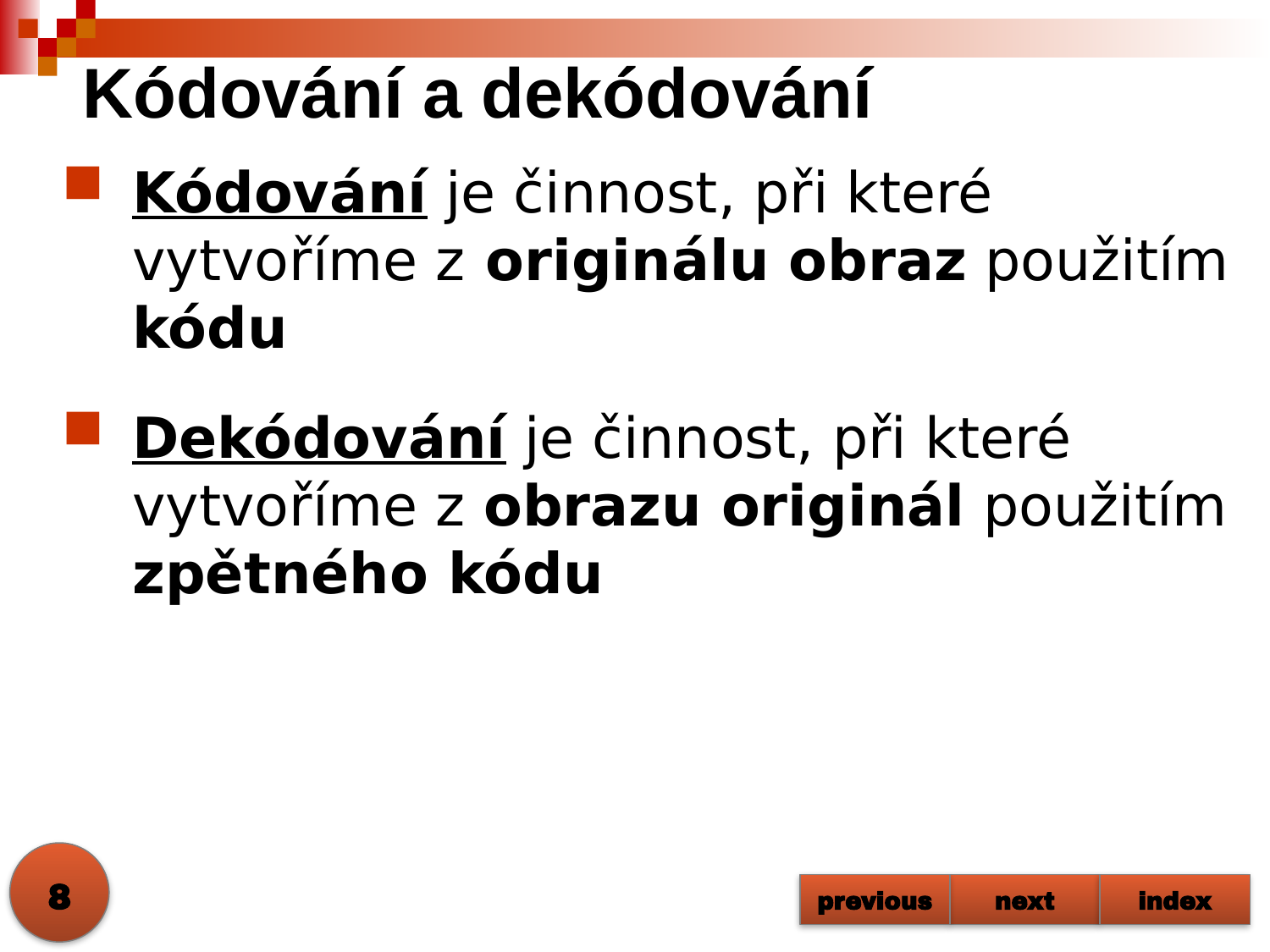

# Kódování a dekódování
Kódování je činnost, při které vytvoříme z originálu obraz použitím kódu
Dekódování je činnost, při které vytvoříme z obrazu originál použitím zpětného kódu

8
previous
next
index